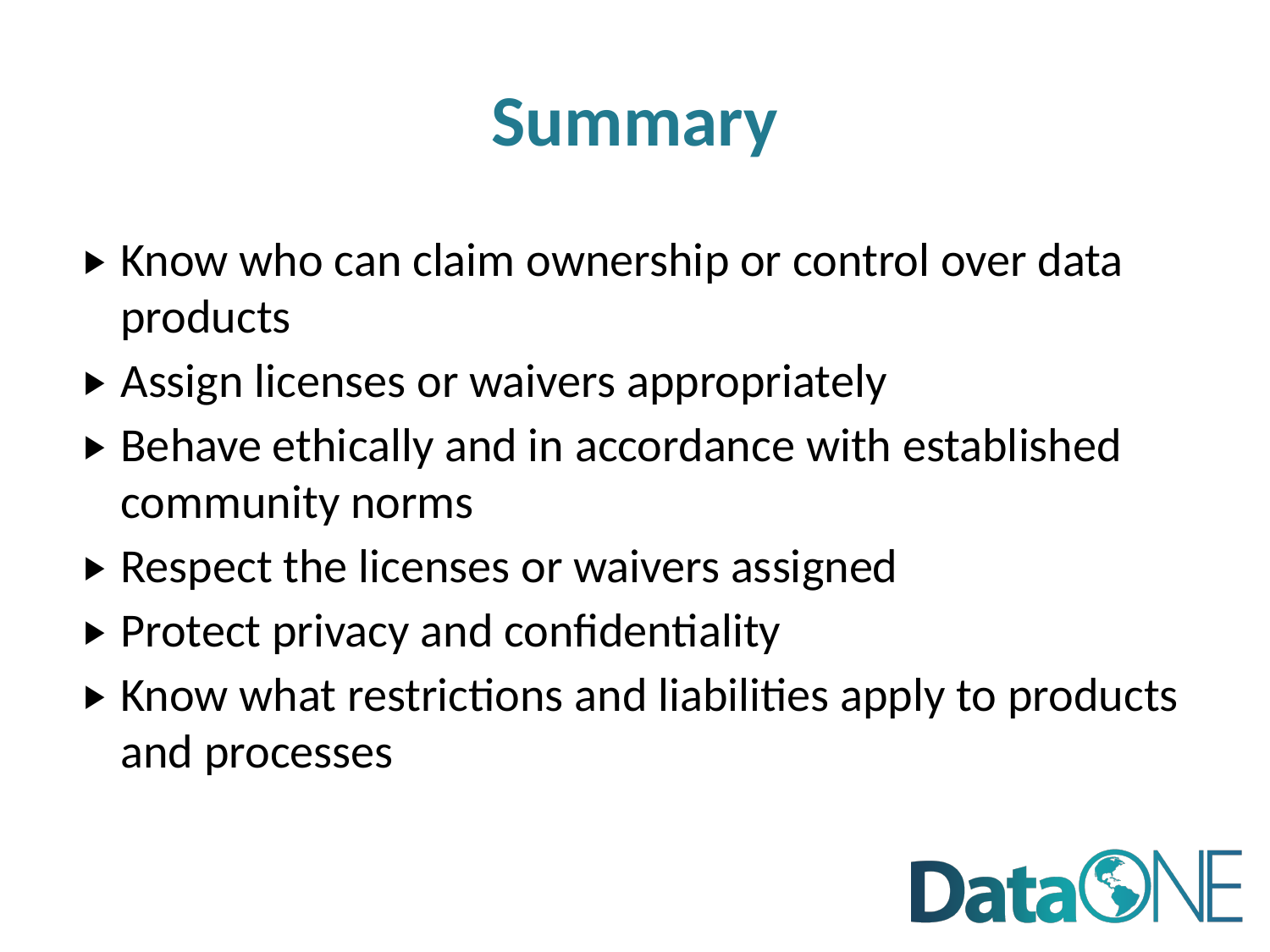

# Summary
Know who can claim ownership or control over data products
Assign licenses or waivers appropriately
Behave ethically and in accordance with established community norms
Respect the licenses or waivers assigned
Protect privacy and confidentiality
Know what restrictions and liabilities apply to products and processes